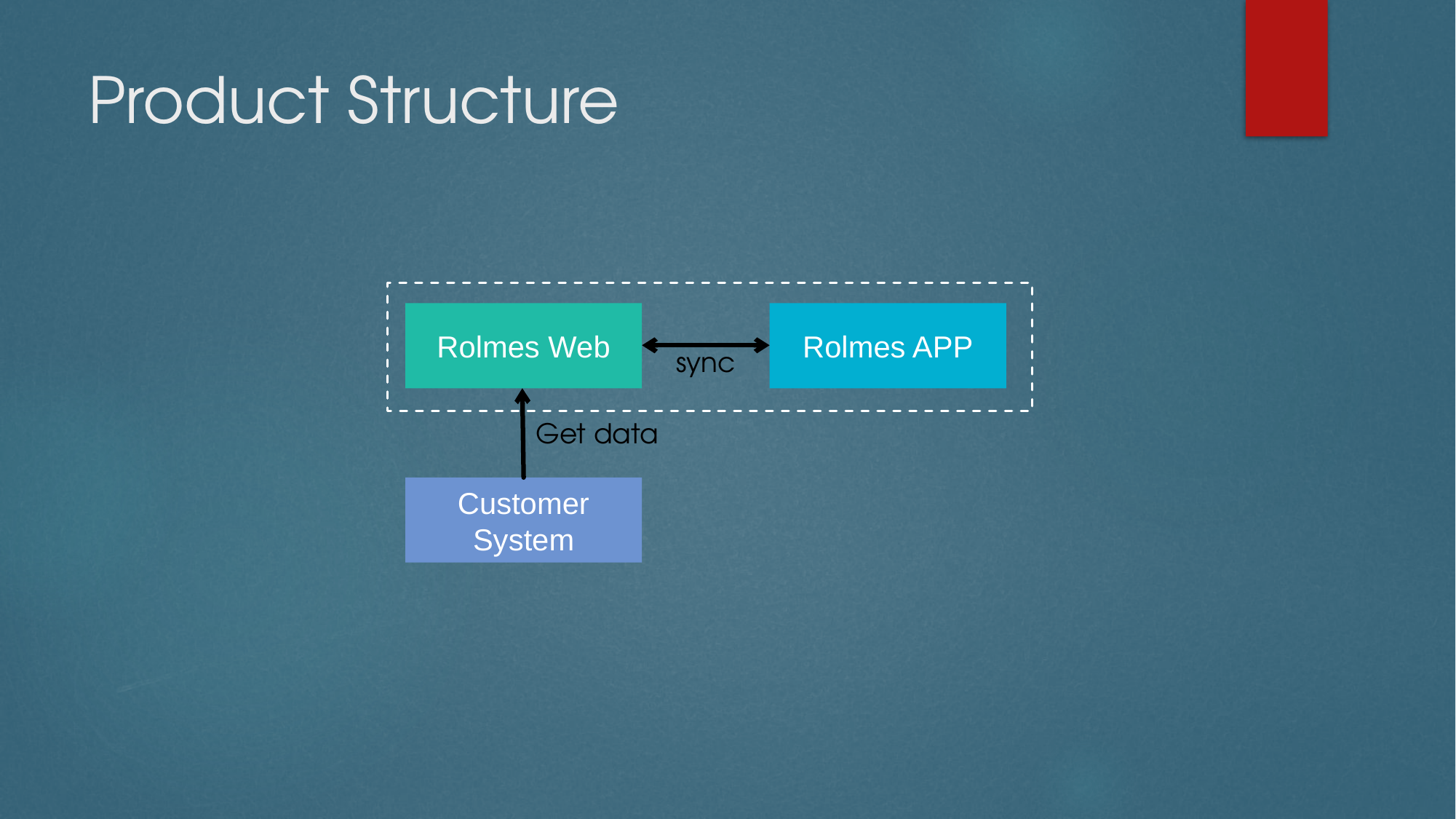

# Product Structure

Rolmes Web
Rolmes APP
sync
Get data
Customer System